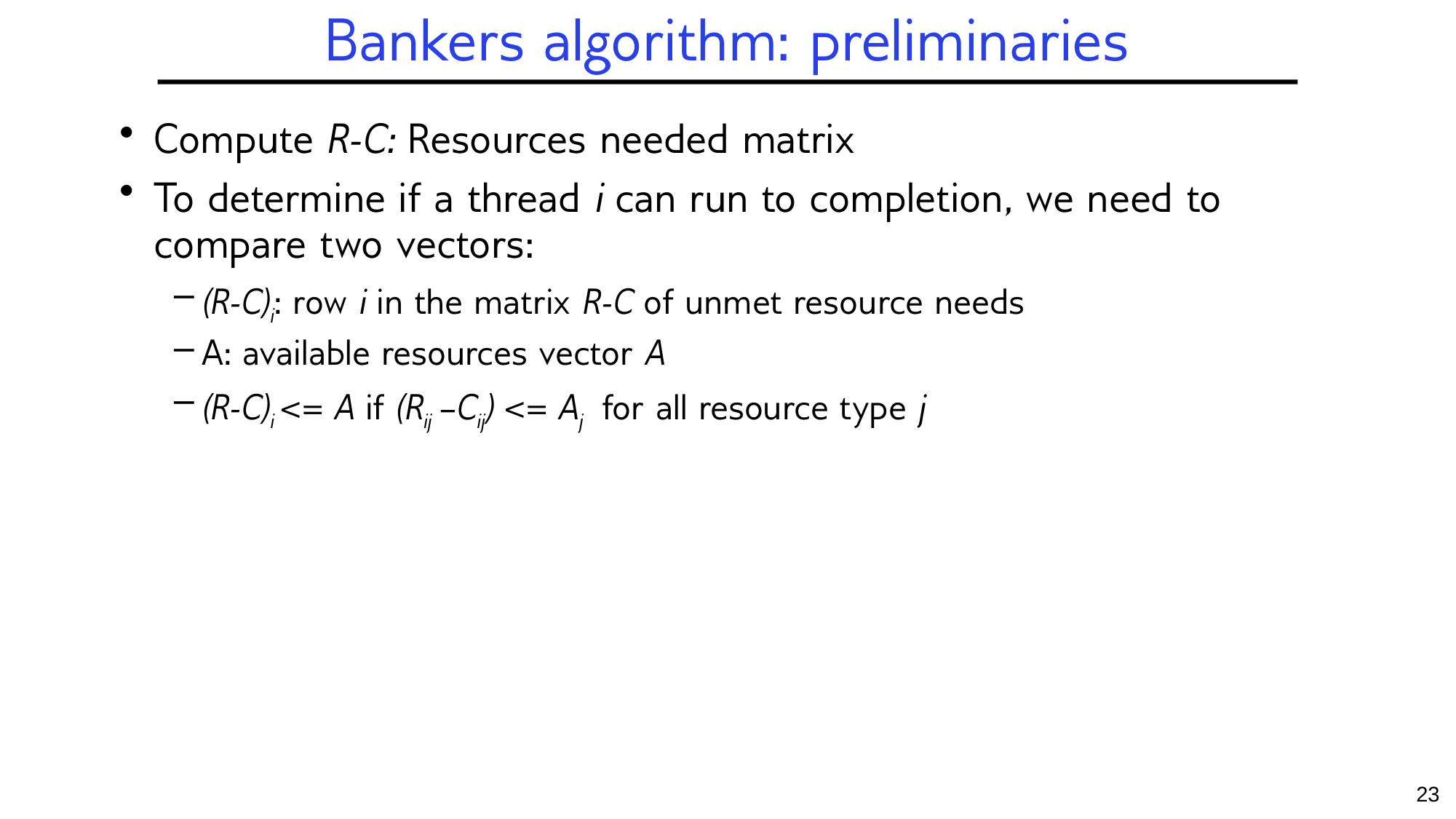

# Bankers algorithm: preliminaries
Compute R-C: Resources needed matrix
To determine if a thread i can run to completion, we need to compare two vectors:
(R-C)i: row i in the matrix R-C of unmet resource needs
A: available resources vector A
(R-C)i <= A if (Rij –Cij) <= Aj   for all resource type j